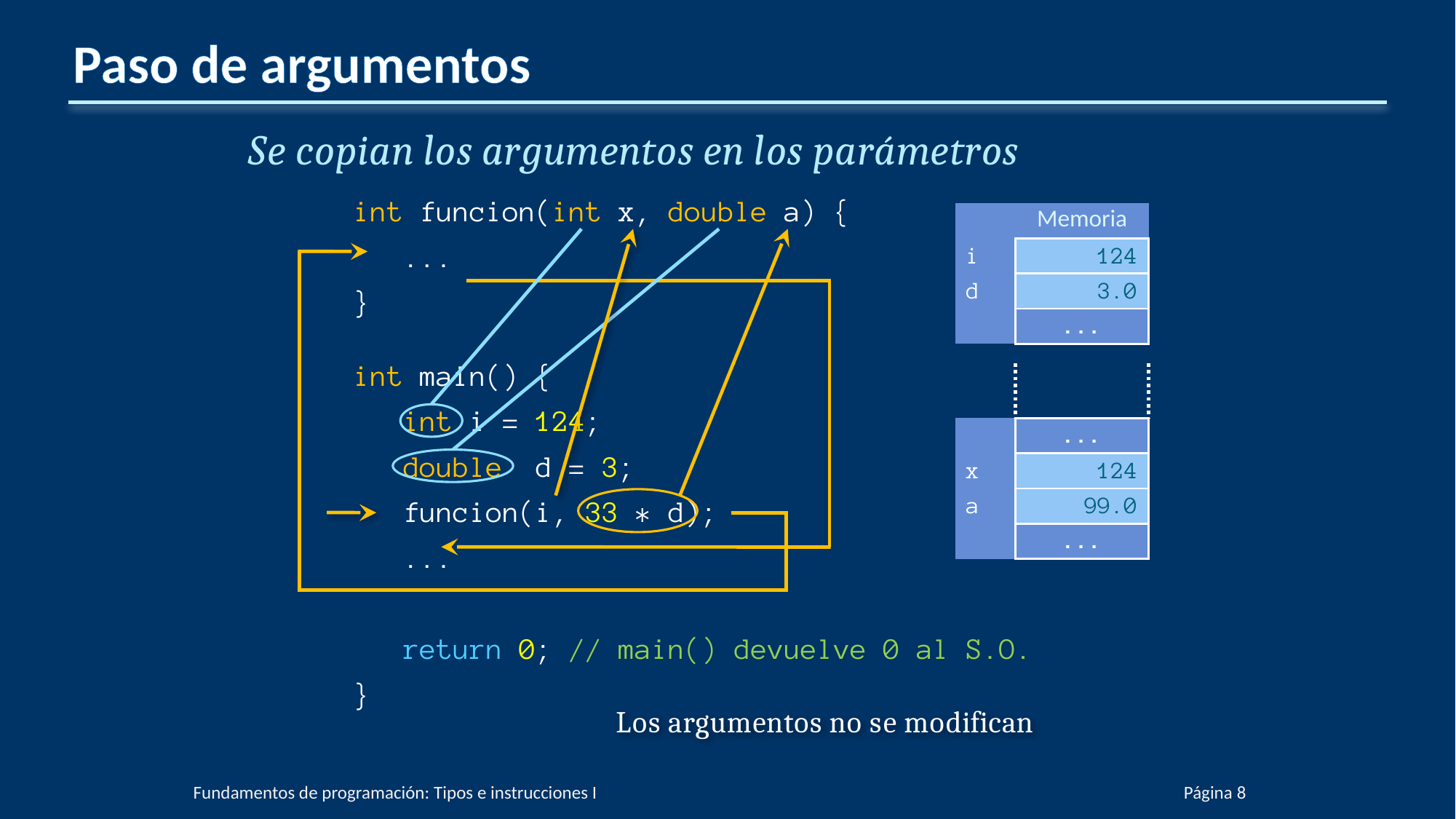

# Paso de argumentos
Se copian los argumentos en los parámetros
int funcion(int x, double a) {
   ...
}
int main() {
   int i = 124;
   double  d = 3;
   funcion(i, 33 * d);
   ...

   return 0; // main() devuelve 0 al S.O.
}
|  | Memoria |
| --- | --- |
| i | 124 |
| d | 3.0 |
|  | ... |

|  | ... |
| --- | --- |
| x | 124 |
| a | 99.0 |
|  | ... |
Los argumentos no se modifican
Fundamentos de programación: Tipos e instrucciones I
Página 8